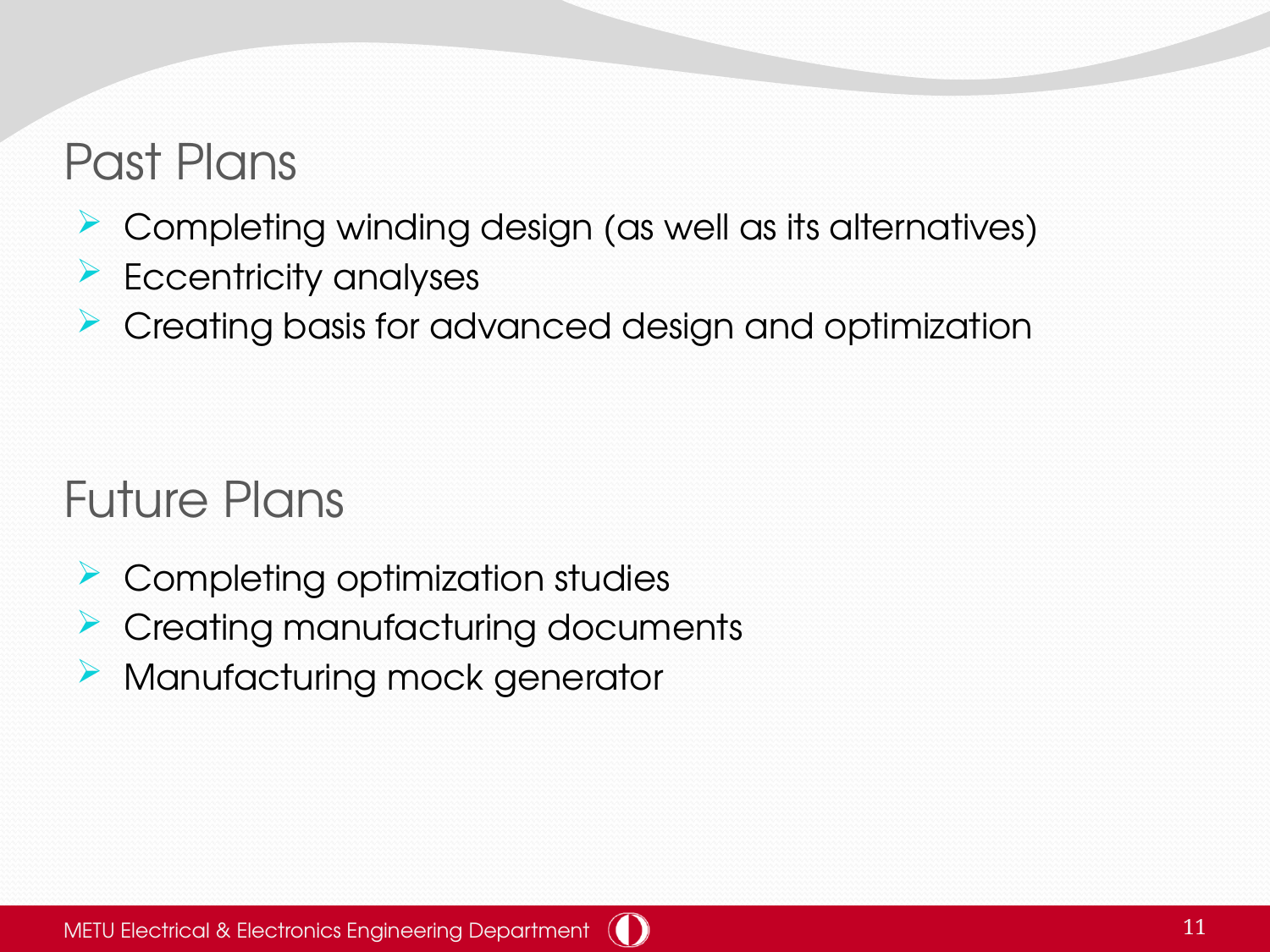

# Past Plans
Completing winding design (as well as its alternatives)
Eccentricity analyses
Creating basis for advanced design and optimization

Future Plans
Completing optimization studies
Creating manufacturing documents
Manufacturing mock generator

METU Electrical & Electronics Engineering Department
11